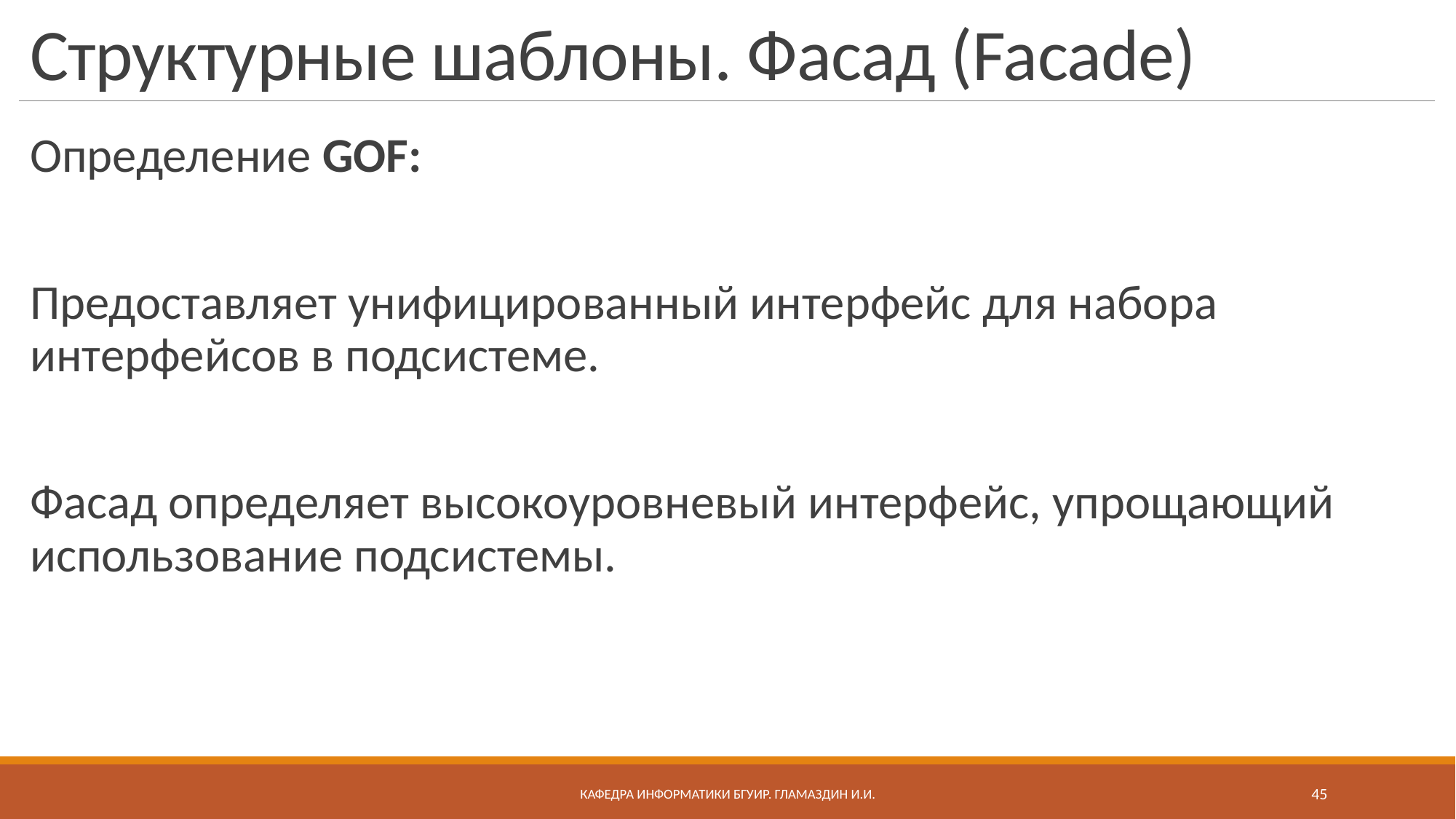

# Структурные шаблоны. Фасад (Facade)
Определение GOF:

Предоставляет унифицированный интерфейс для набора интерфейсов в подсистеме.

Фасад определяет высокоуровневый интерфейс, упрощающий использование подсистемы.
Кафедра информатики бгуир. Гламаздин И.и.
45